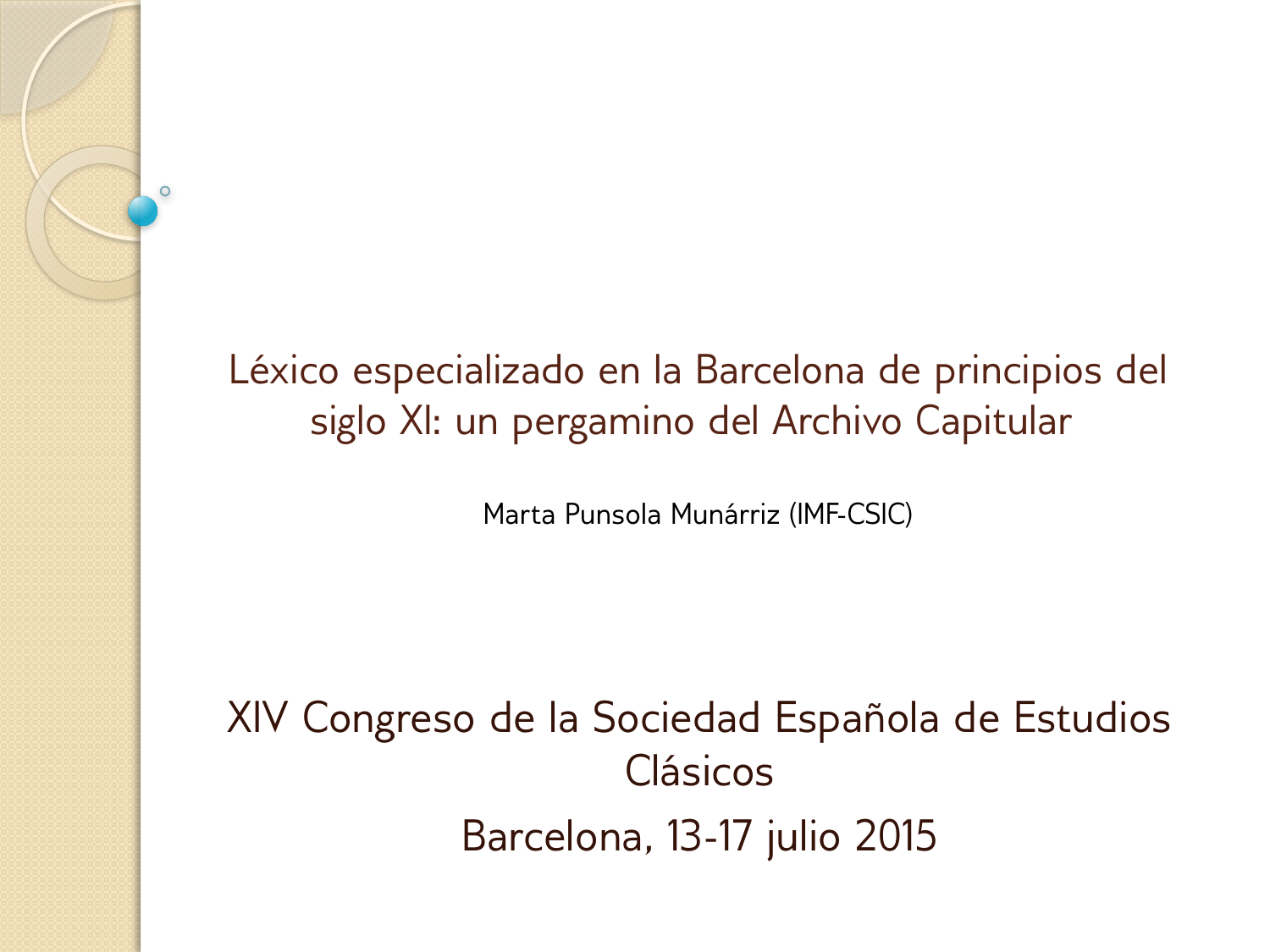

# Léxico especializado en la Barcelona de principios del siglo XI: un pergamino del Archivo Capitular Marta Punsola Munárriz (IMF-CSIC)

XIV Congreso de la Sociedad Española de Estudios Clásicos
Barcelona, 13-17 julio 2015